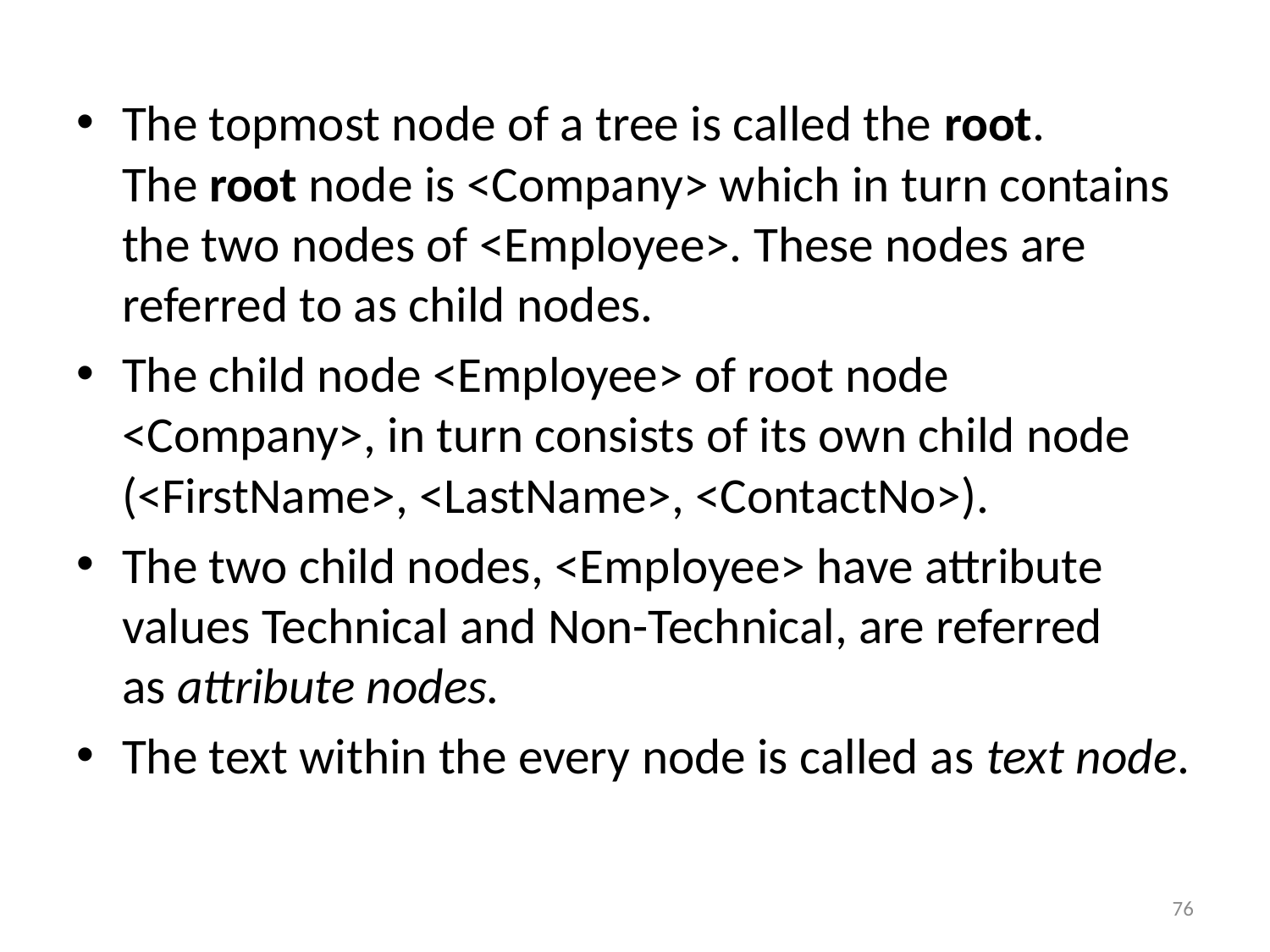

The topmost node of a tree is called the root. The root node is <Company> which in turn contains the two nodes of <Employee>. These nodes are referred to as child nodes.
The child node <Employee> of root node <Company>, in turn consists of its own child node (<FirstName>, <LastName>, <ContactNo>).
The two child nodes, <Employee> have attribute values Technical and Non-Technical, are referred as attribute nodes.
The text within the every node is called as text node.

76